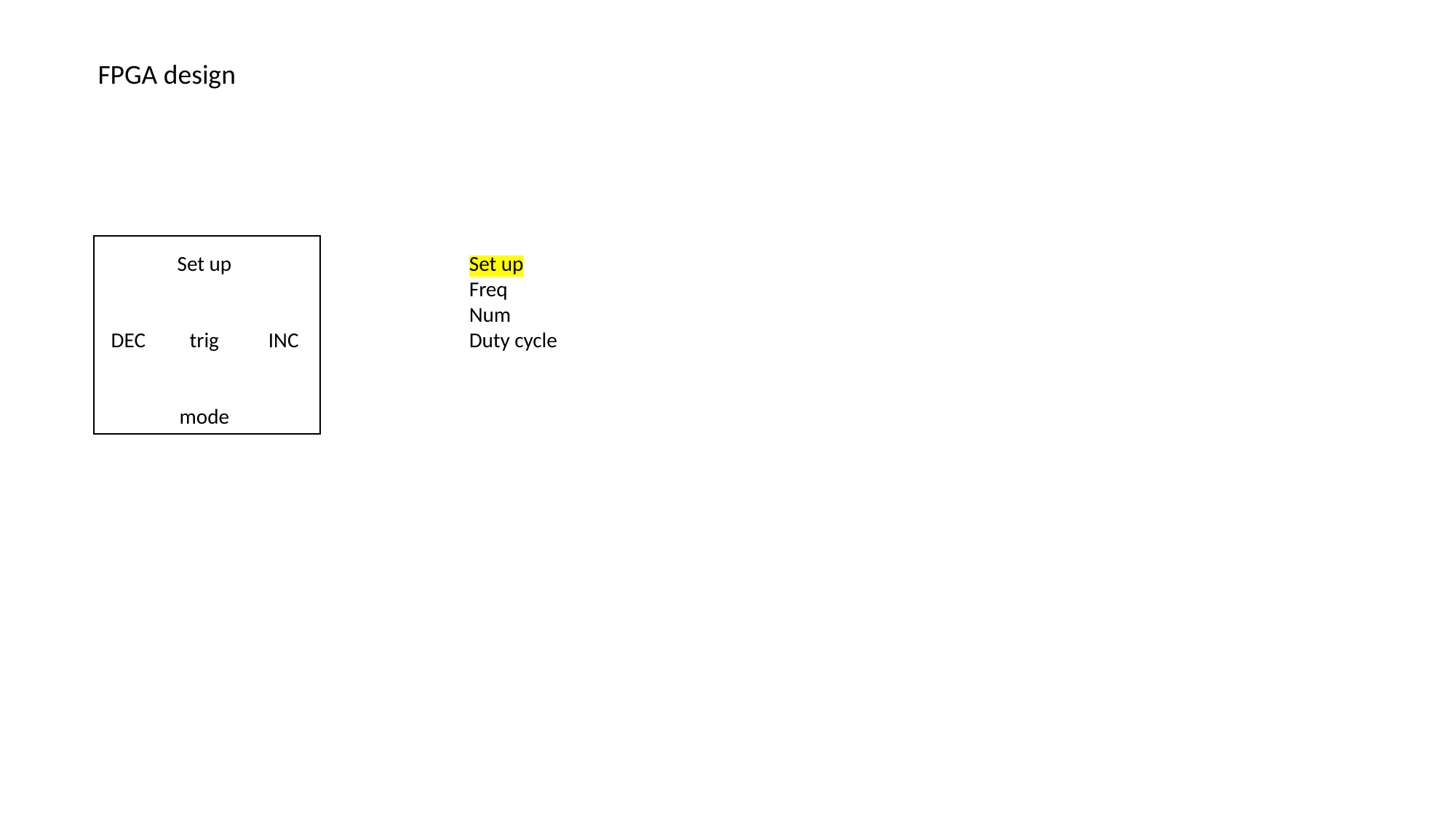

FPGA design

Set up
DEC
trig
INC
mode
Set up
Freq
Num
Duty cycle